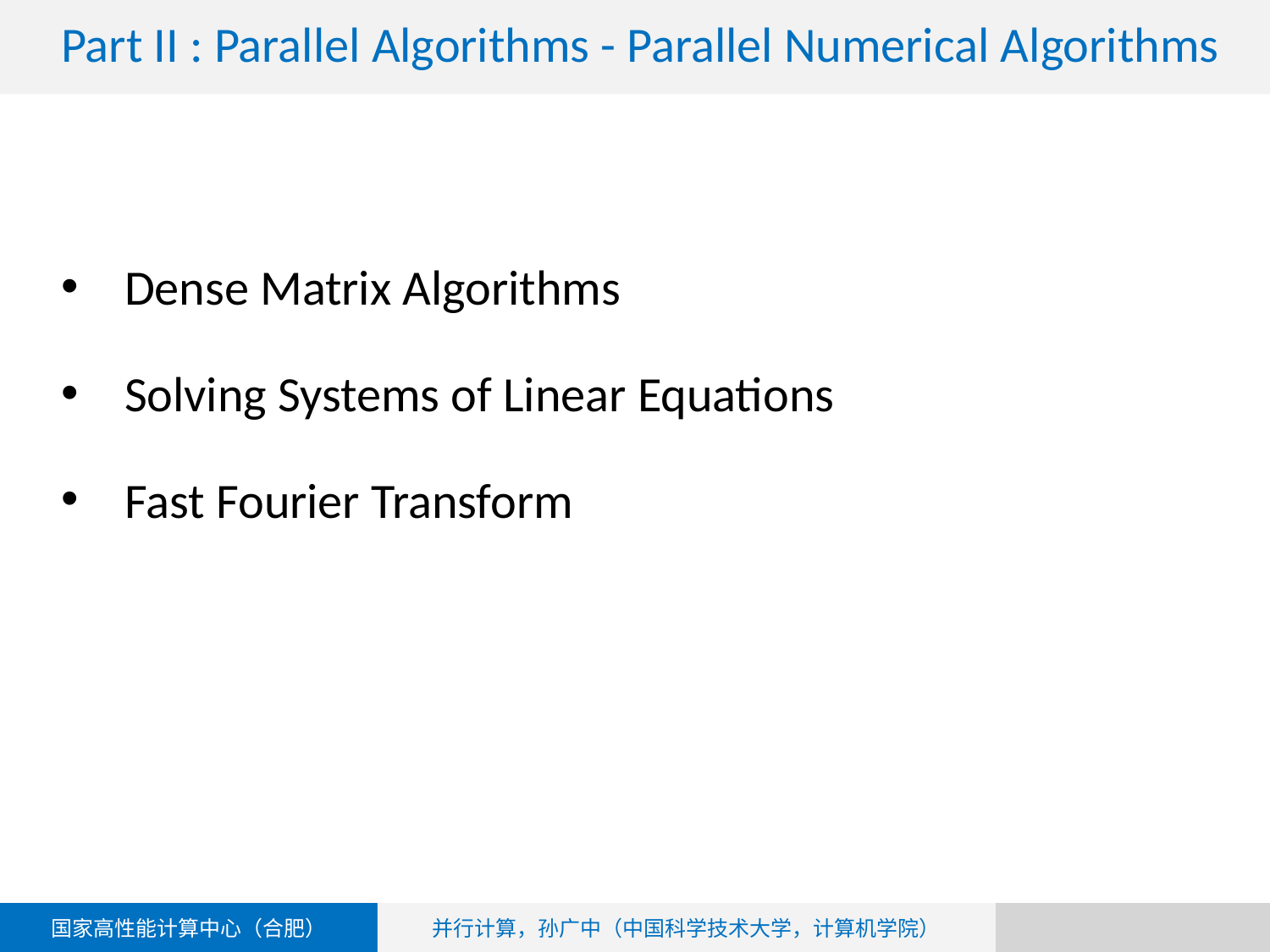

Part II : Parallel Algorithms - Parallel Numerical Algorithms

Dense Matrix Algorithms
Solving Systems of Linear Equations
Fast Fourier Transform